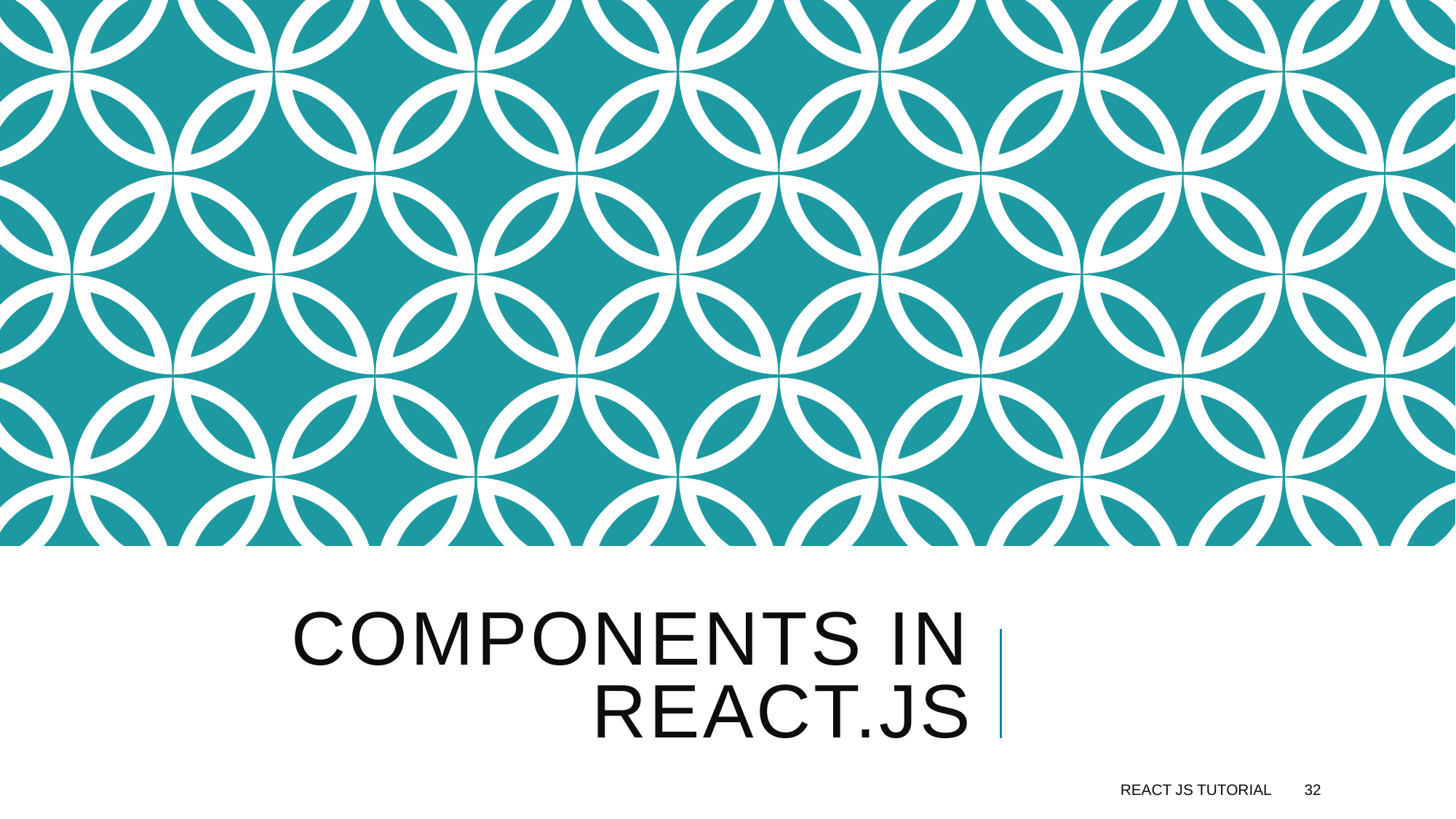

# Components in React.JS

React JS Tutorial
32